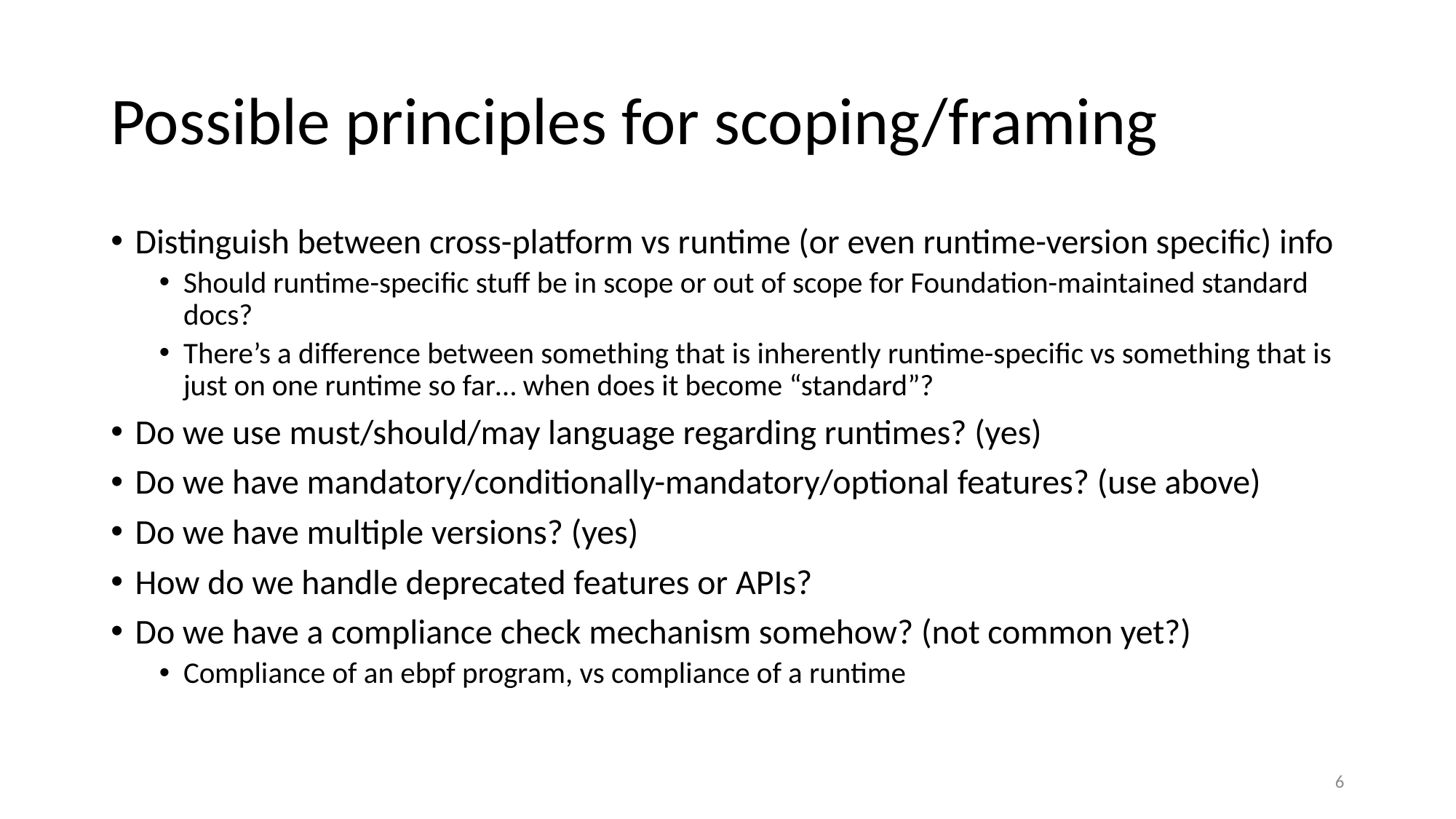

# Possible principles for scoping/framing
Distinguish between cross-platform vs runtime (or even runtime-version specific) info
Should runtime-specific stuff be in scope or out of scope for Foundation-maintained standard docs?
There’s a difference between something that is inherently runtime-specific vs something that is just on one runtime so far… when does it become “standard”?
Do we use must/should/may language regarding runtimes? (yes)
Do we have mandatory/conditionally-mandatory/optional features? (use above)
Do we have multiple versions? (yes)
How do we handle deprecated features or APIs?
Do we have a compliance check mechanism somehow? (not common yet?)
Compliance of an ebpf program, vs compliance of a runtime

6